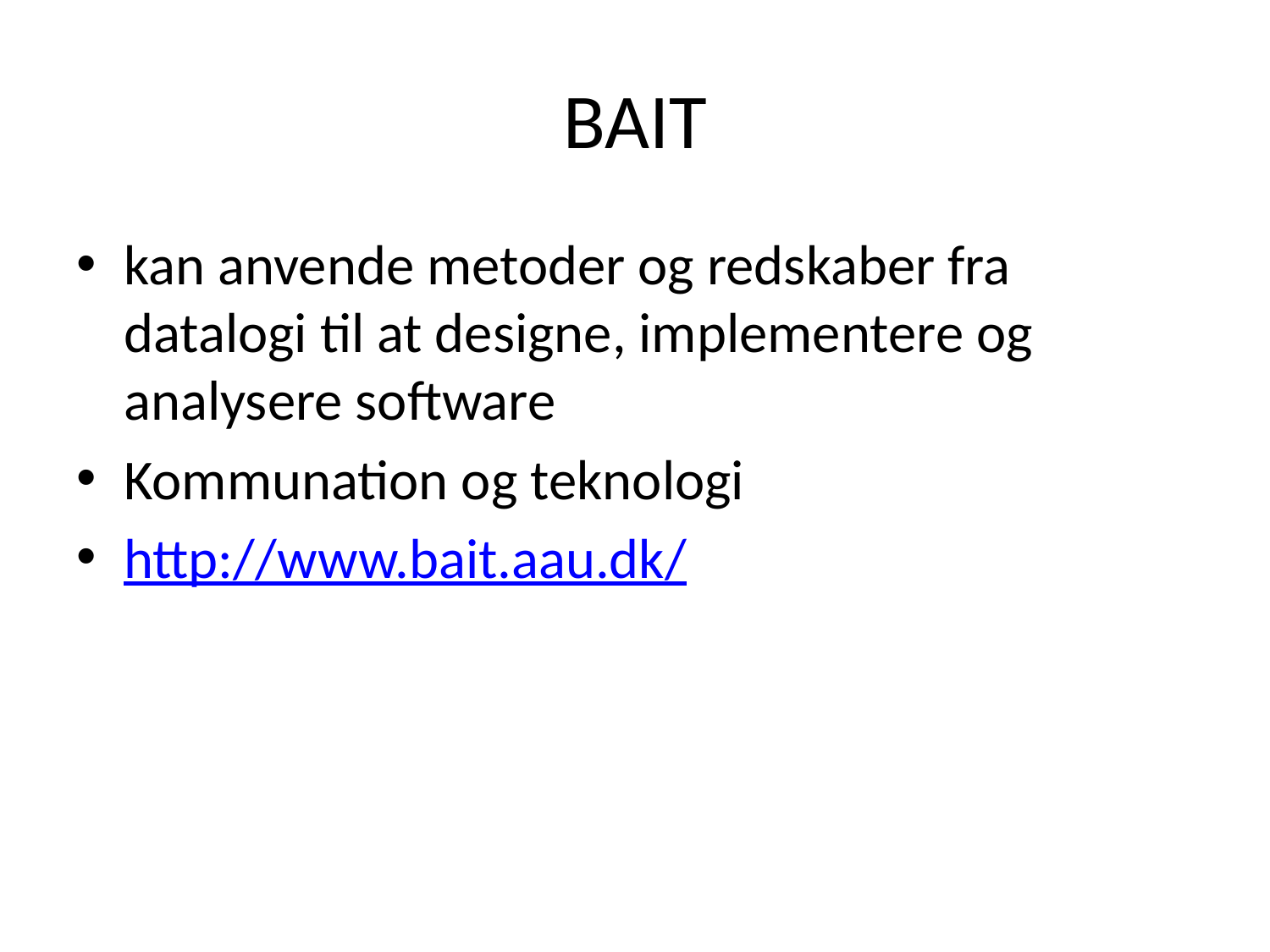

# BAIT
kan anvende metoder og redskaber fra datalogi til at designe, implementere og analysere software
Kommunation og teknologi
http://www.bait.aau.dk/